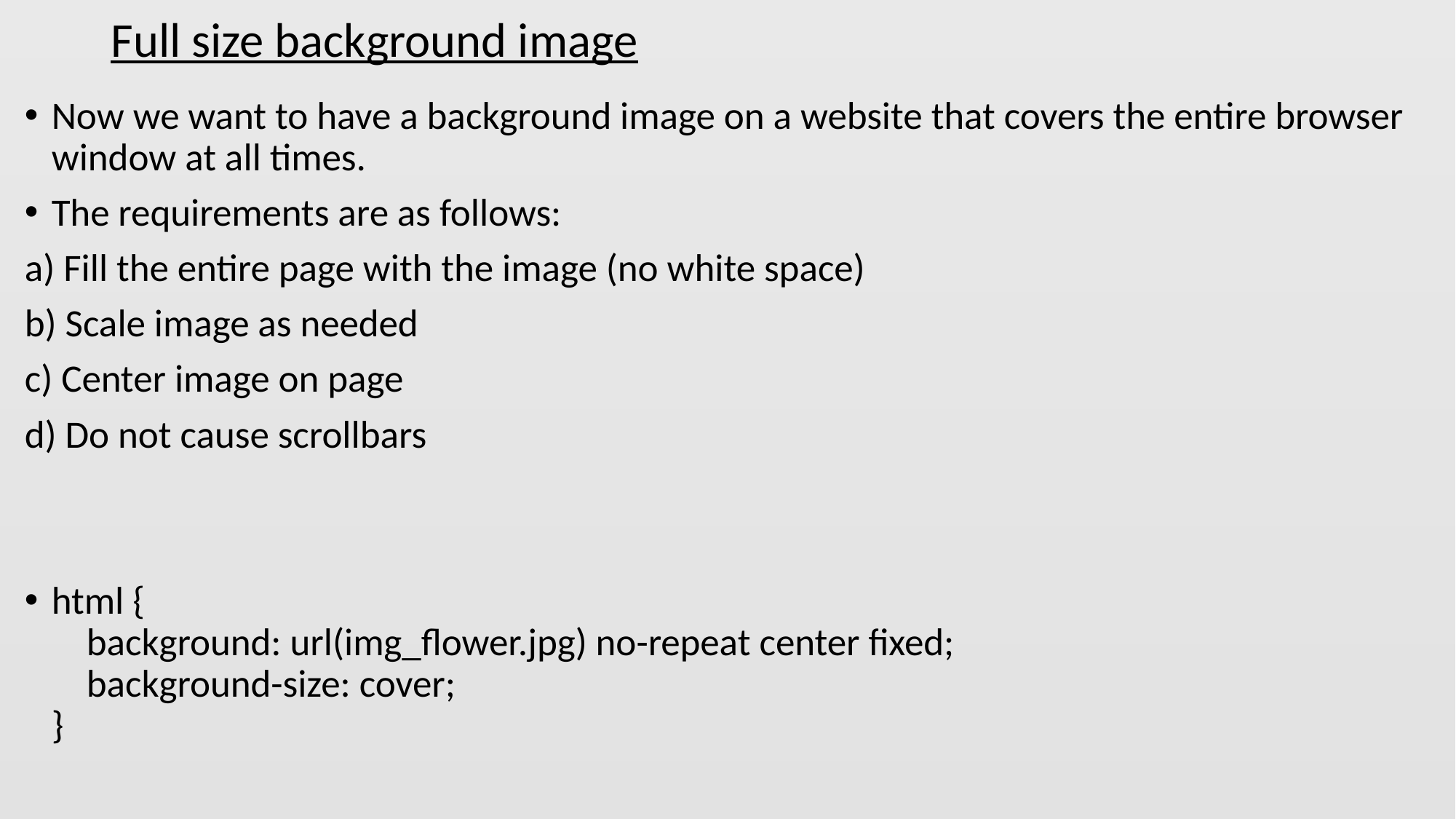

# Full size background image
Now we want to have a background image on a website that covers the entire browser window at all times.
The requirements are as follows:
a) Fill the entire page with the image (no white space)
b) Scale image as needed
c) Center image on page
d) Do not cause scrollbars

html {
    background: url(img_flower.jpg) no-repeat center fixed; 
    background-size: cover;
}